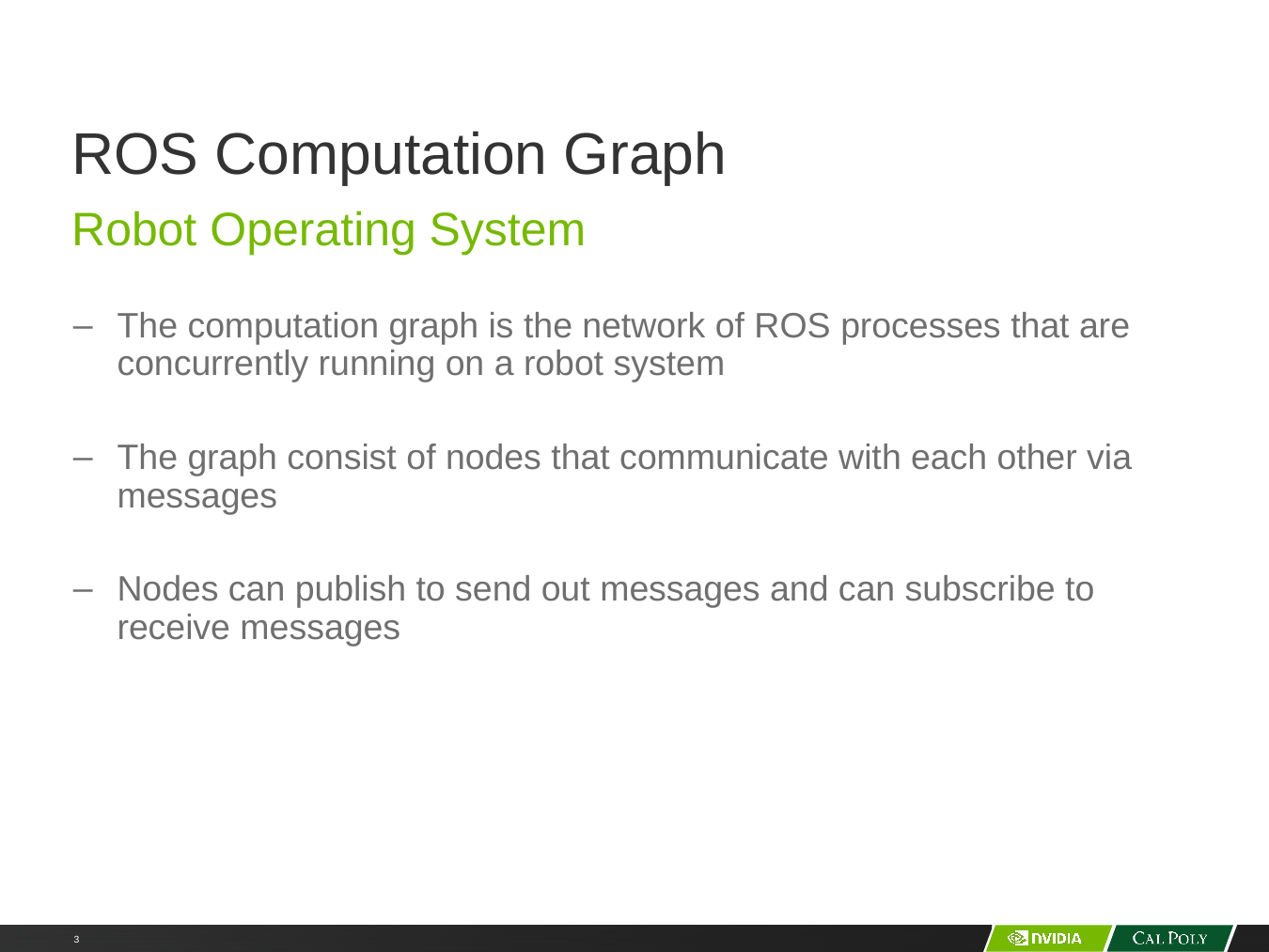

# ROS Computation Graph
Robot Operating System
The computation graph is the network of ROS processes that are concurrently running on a robot system

The graph consist of nodes that communicate with each other via messages

Nodes can publish to send out messages and can subscribe to receive messages